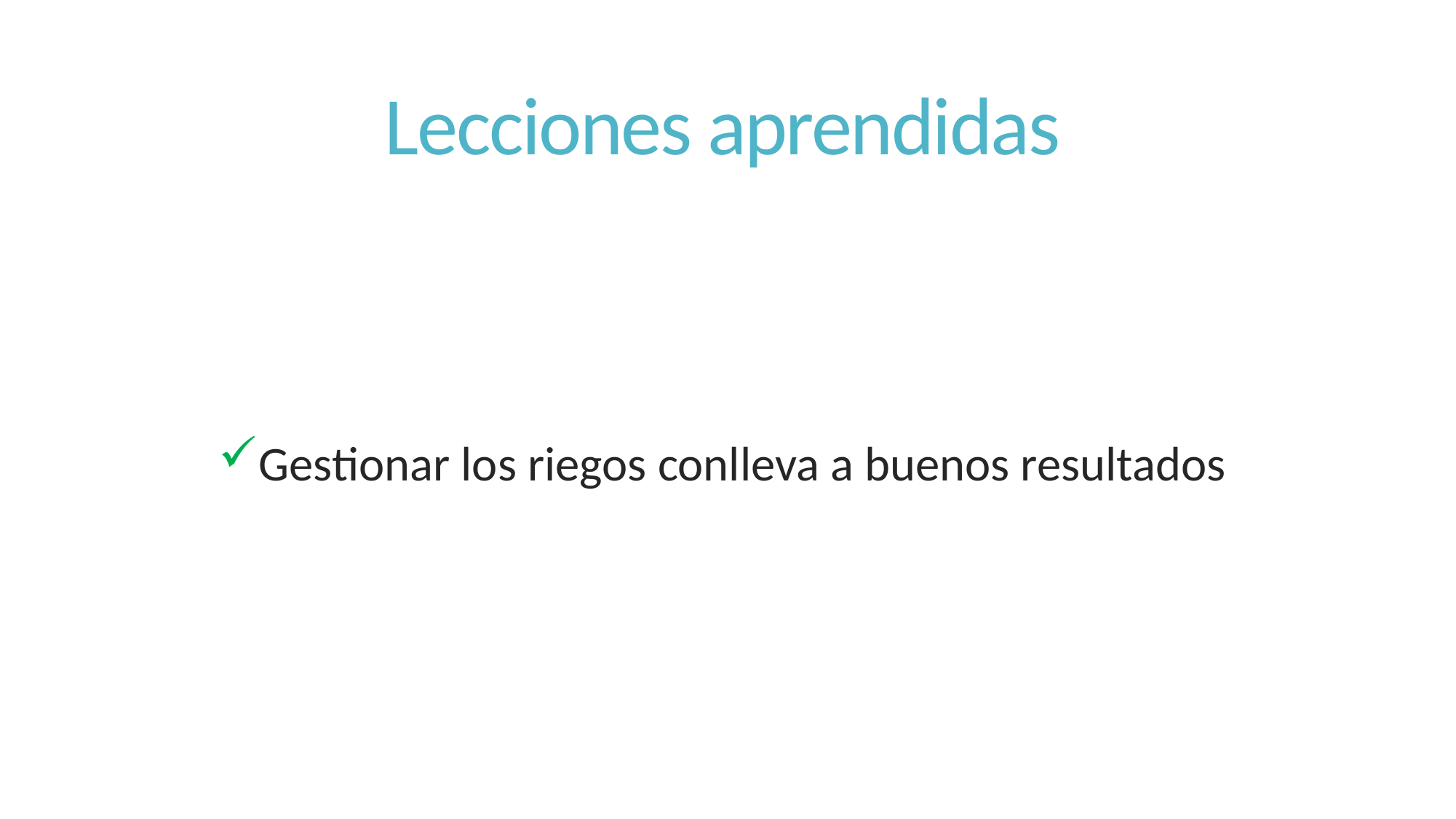

# Lecciones aprendidas

Gestionar los riegos conlleva a buenos resultados